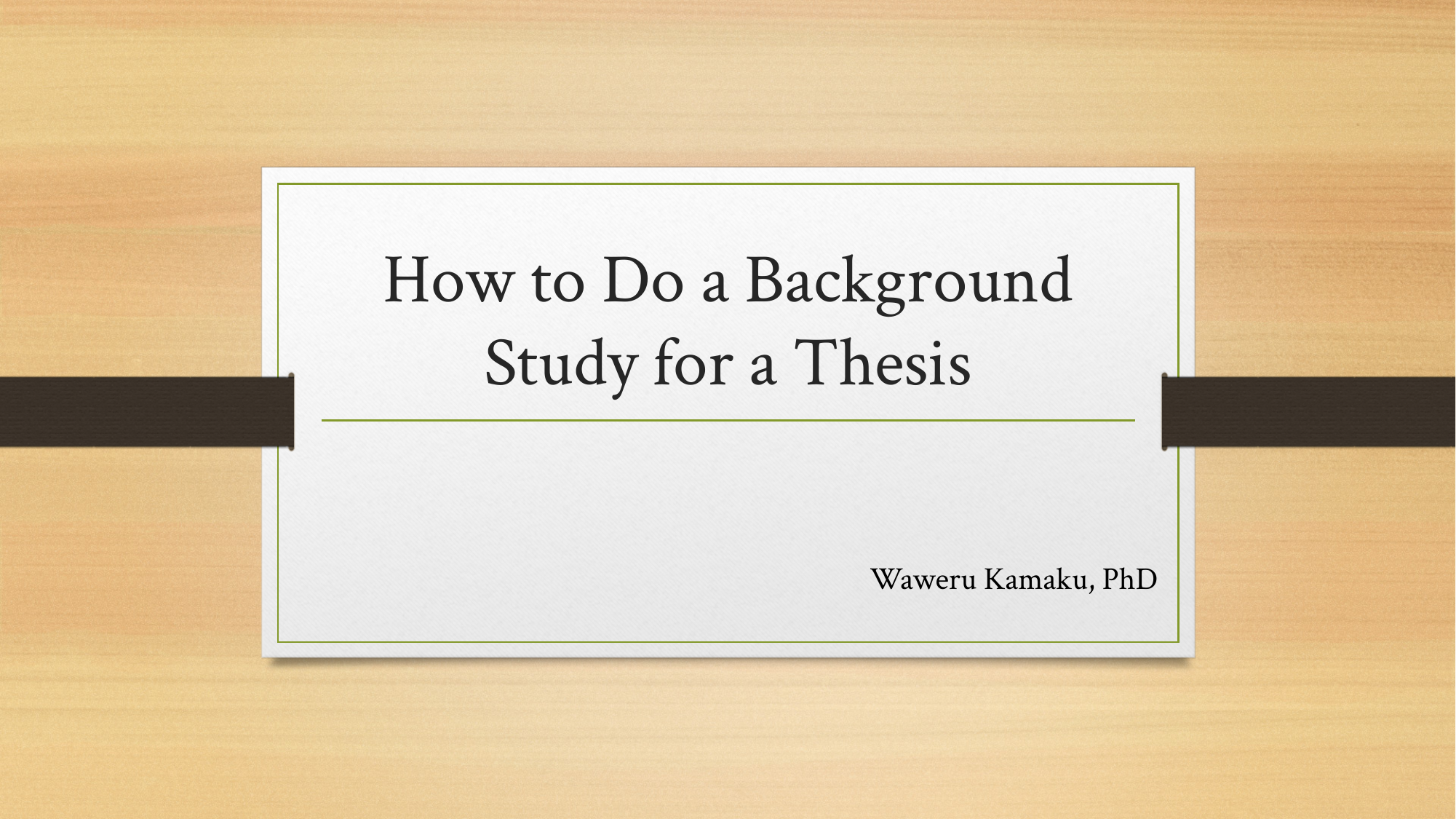

# How to Do a Background Study for a Thesis
Waweru Kamaku, PhD